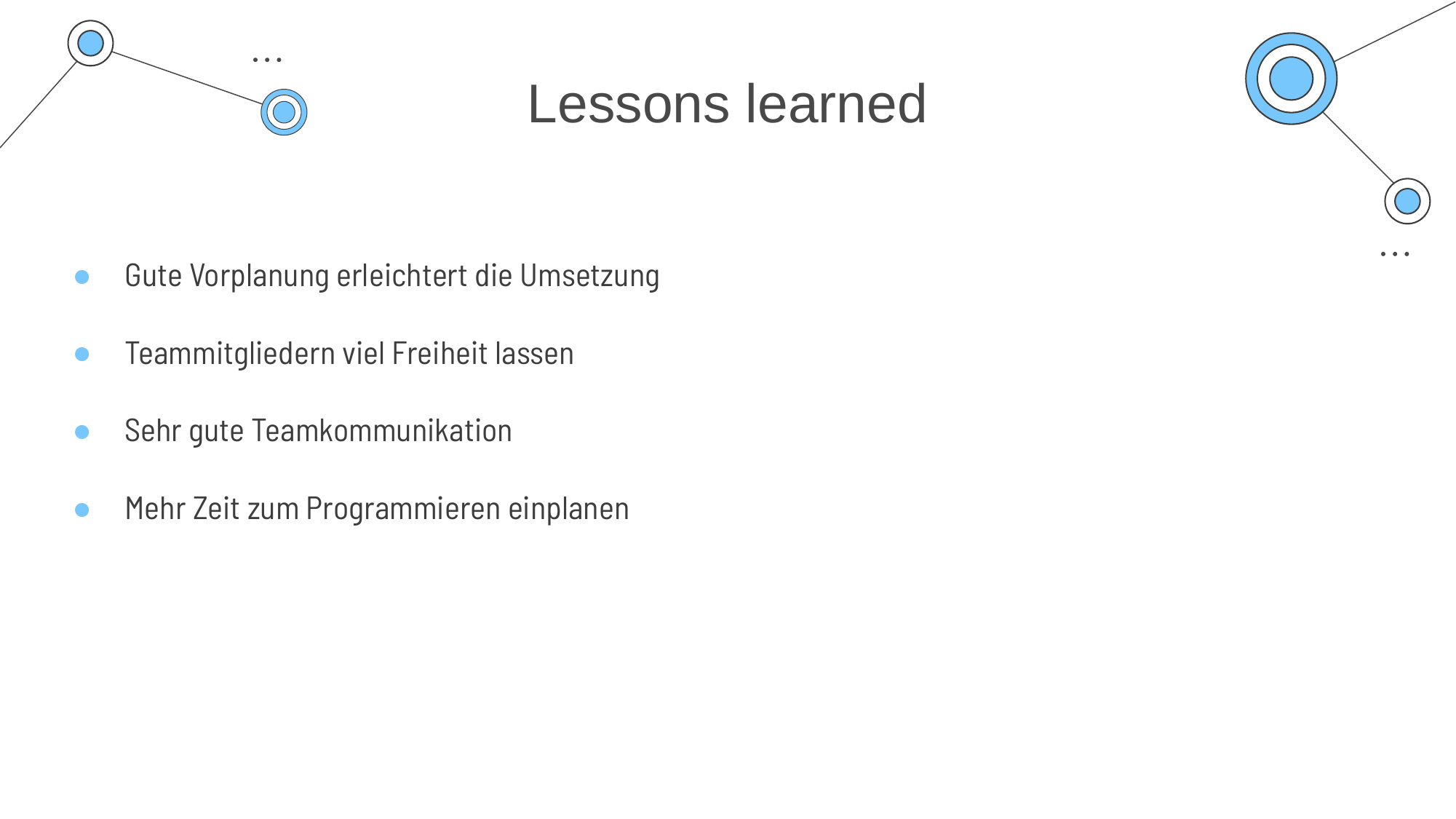

# Lessons learned
Gute Vorplanung erleichtert die Umsetzung

Teammitgliedern viel Freiheit lassen

Sehr gute Teamkommunikation

Mehr Zeit zum Programmieren einplanen